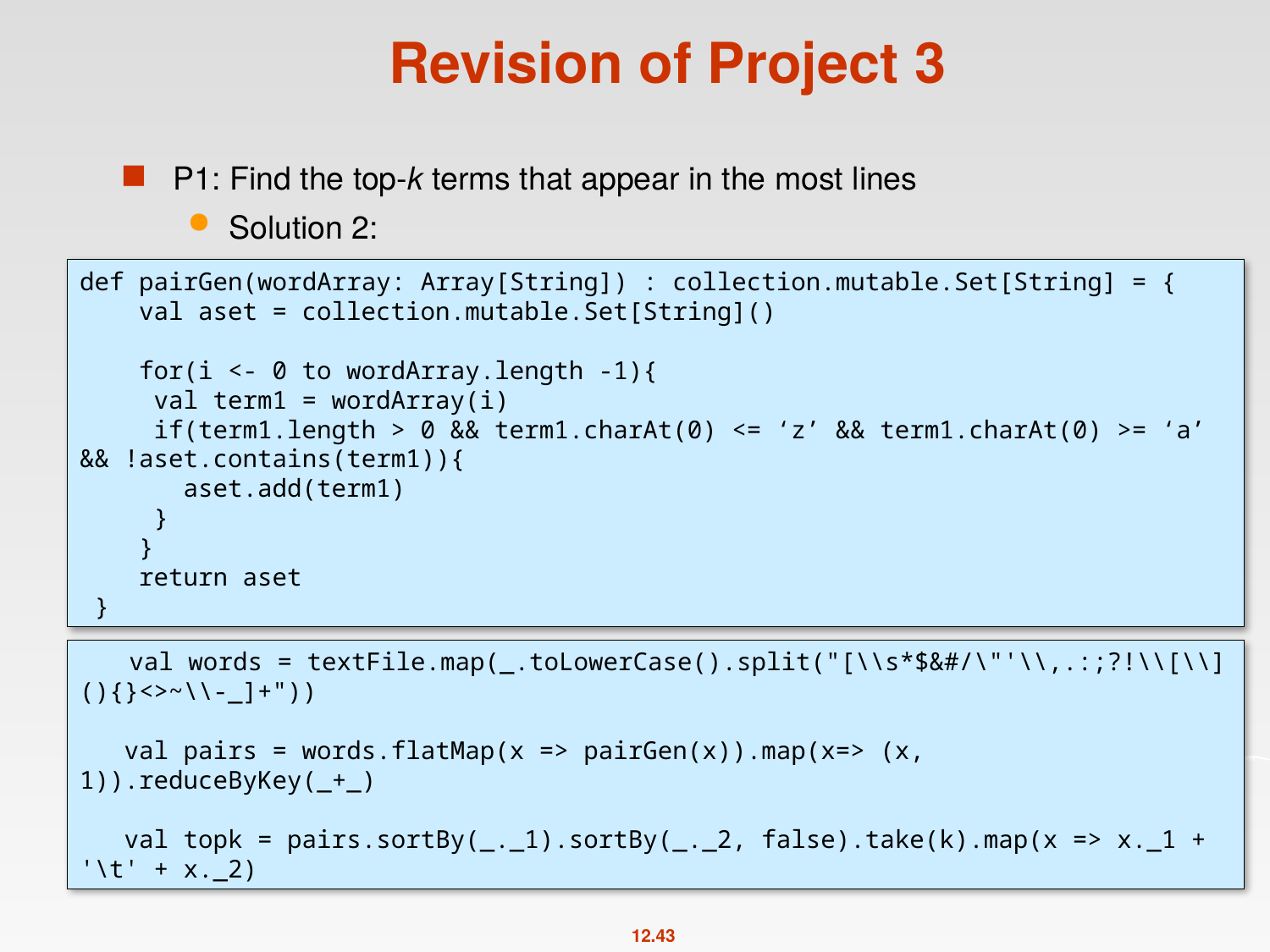

# Revision of Project 3
P1: Find the top-k terms that appear in the most lines
Solution 2:

def pairGen(wordArray: Array[String]) : collection.mutable.Set[String] = {
    val aset = collection.mutable.Set[String]()

    for(i <- 0 to wordArray.length -1){
     val term1 = wordArray(i)
     if(term1.length > 0 && term1.charAt(0) <= ‘z’ && term1.charAt(0) >= ‘a’ && !aset.contains(term1)){
       aset.add(term1)
     }
    }
    return aset
 }
	val words = textFile.map(_.toLowerCase().split("[\\s*$&#/\"'\\,.:;?!\\[\\](){}<>~\\-_]+"))

   val pairs = words.flatMap(x => pairGen(x)).map(x=> (x, 1)).reduceByKey(_+_)

   val topk = pairs.sortBy(_._1).sortBy(_._2, false).take(k).map(x => x._1 + '\t' + x._2)